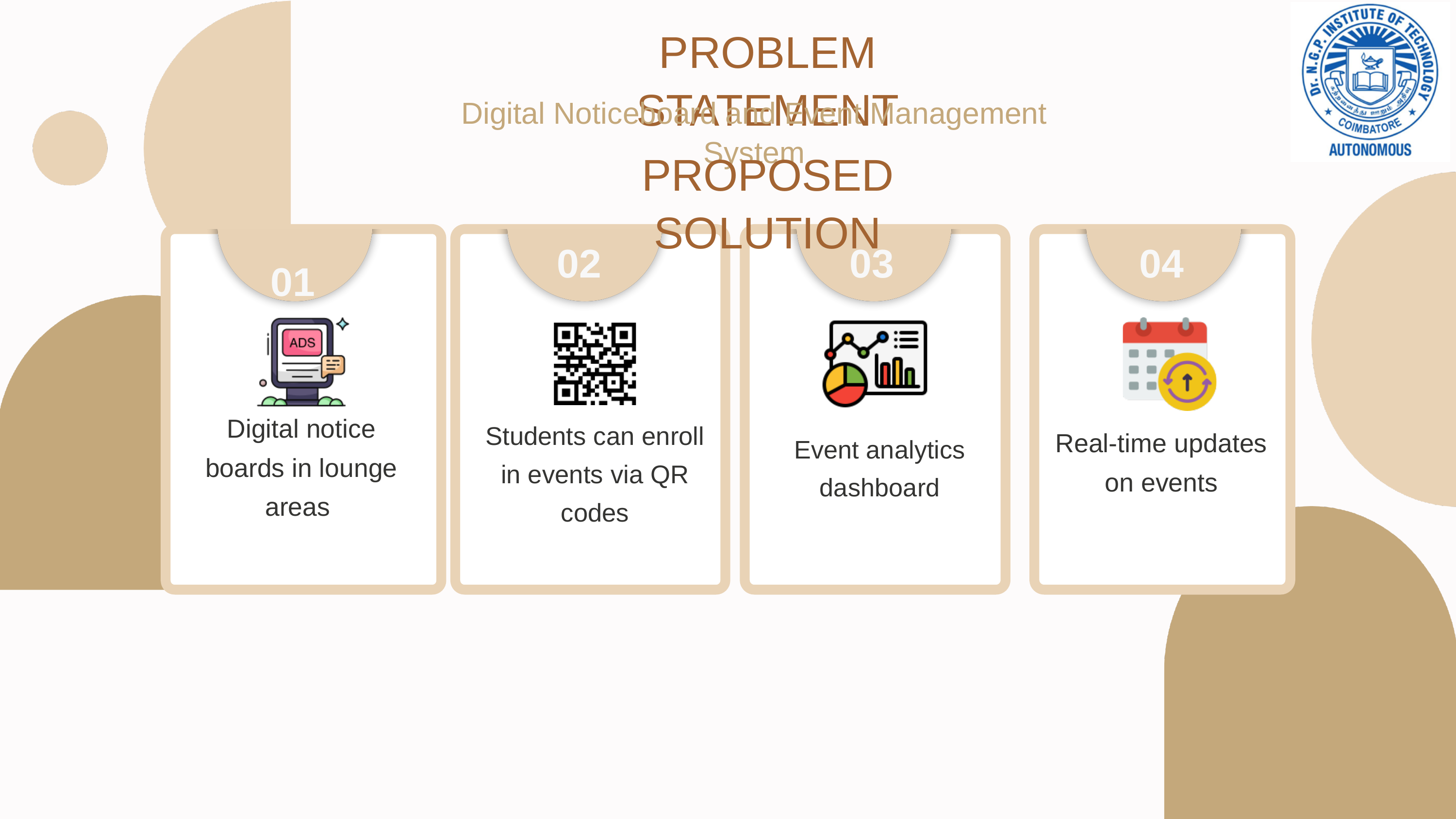

PROBLEM STATEMENT
Digital Noticeboard and Event Management System
PROPOSED SOLUTION

02
03
04
01

Digital notice boards in lounge areas
Students can enroll in events via QR codes
Real-time updates on events
Event analytics dashboard